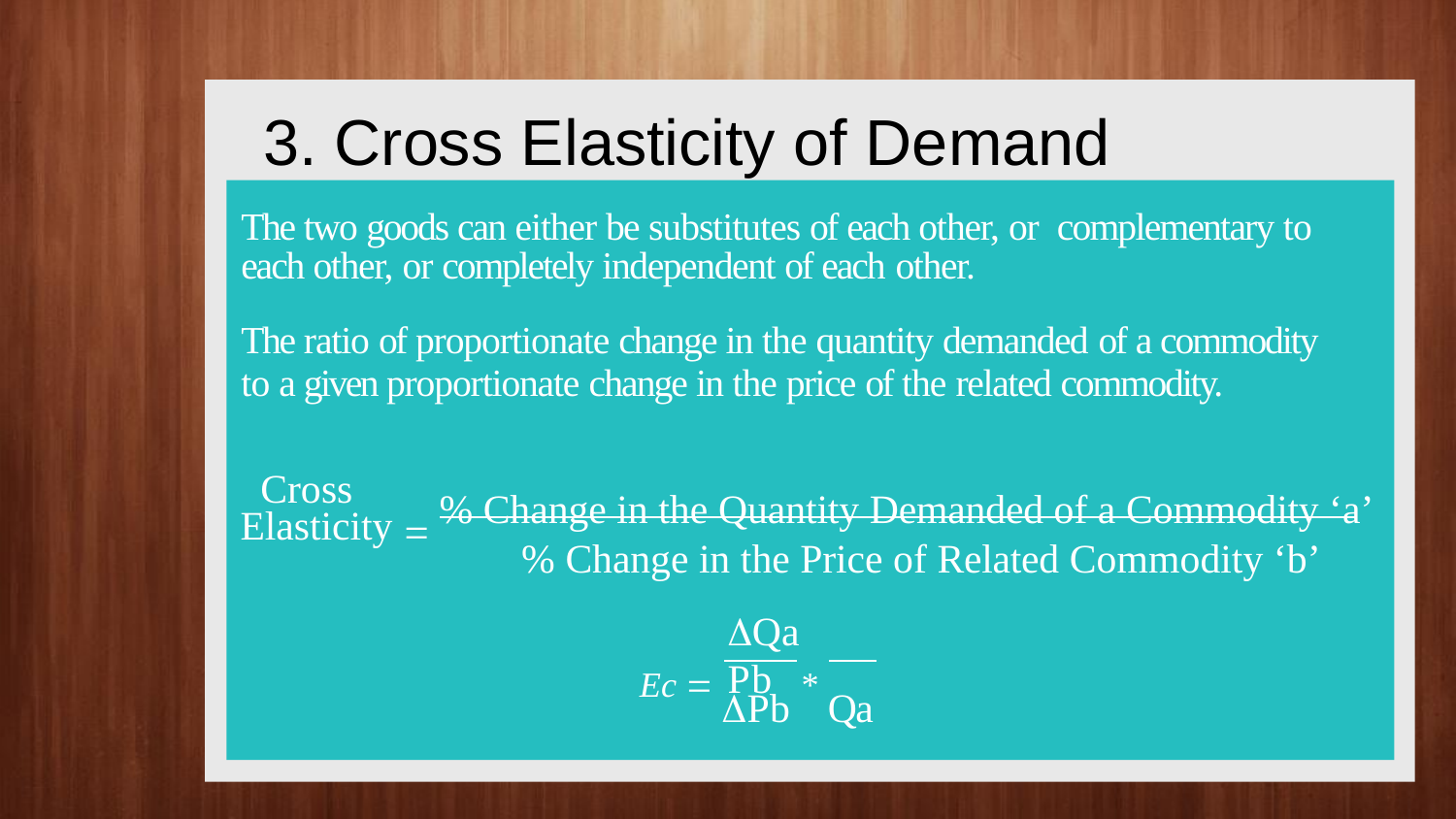

# 3. Cross Elasticity of Demand
The two goods can either be substitutes of each other, or  complementary to each other, or completely independent of each other.
The ratio of proportionate change in the quantity demanded of a commodity
to a given proportionate change in the price of the related commodity.
Cross  Elasticity
= % Change in the Quantity Demanded of a Commodity ‘a’

% Change in the Price of Related Commodity ‘b’
ΔQa	Pb
Ec = ΔPb * Qa